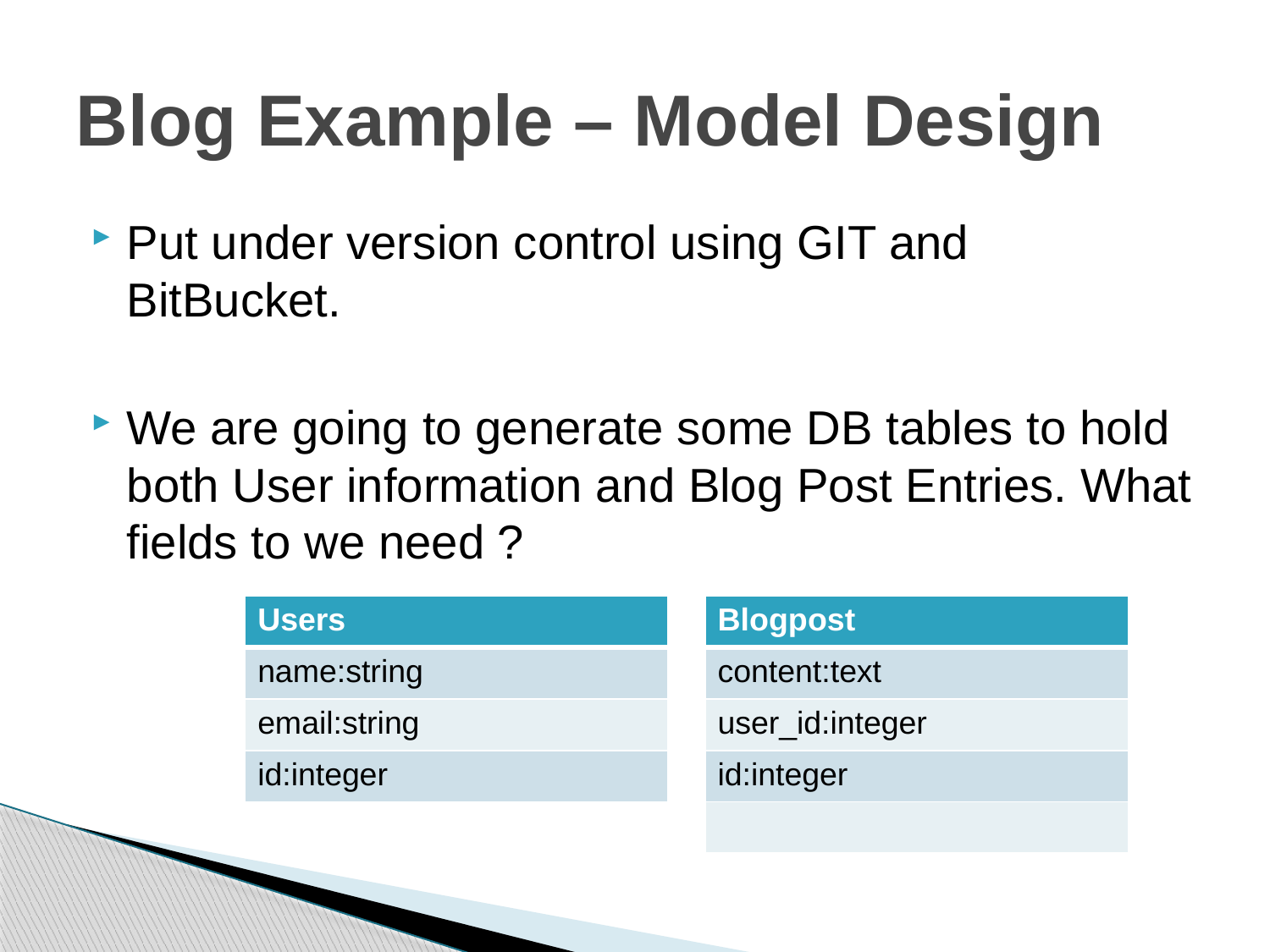

# Blog Example – Model Design
Put under version control using GIT and BitBucket.

We are going to generate some DB tables to hold both User information and Blog Post Entries. What fields to we need ?

| Users |
| --- |
| name:string |
| email:string |
| id:integer |
| Blogpost |
| --- |
| content:text |
| user\_id:integer |
| id:integer |
|  |